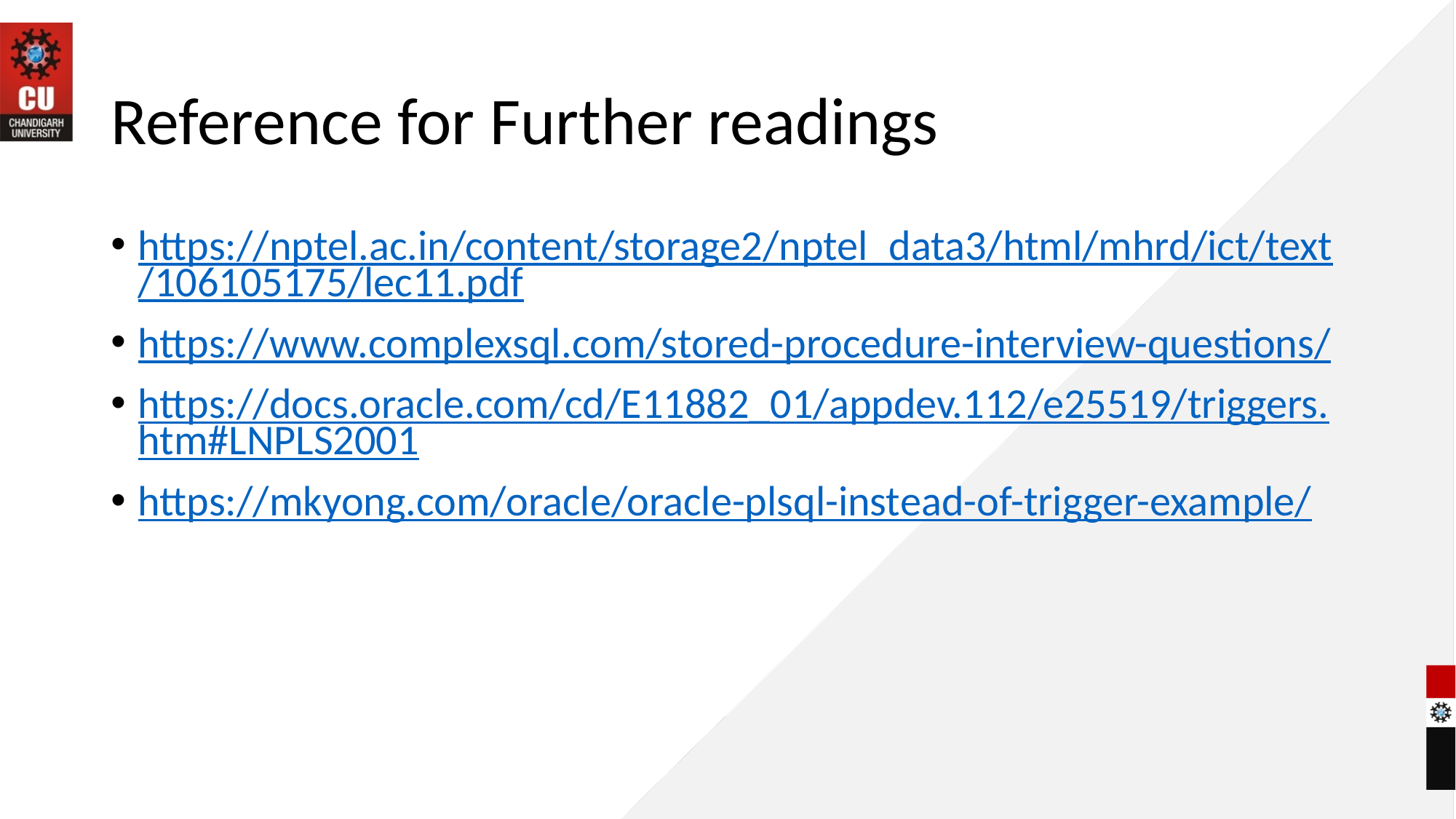

# Reference for Further readings
https://nptel.ac.in/content/storage2/nptel_data3/html/mhrd/ict/text/106105175/lec11.pdf
https://www.complexsql.com/stored-procedure-interview-questions/
https://docs.oracle.com/cd/E11882_01/appdev.112/e25519/triggers.htm#LNPLS2001
https://mkyong.com/oracle/oracle-plsql-instead-of-trigger-example/